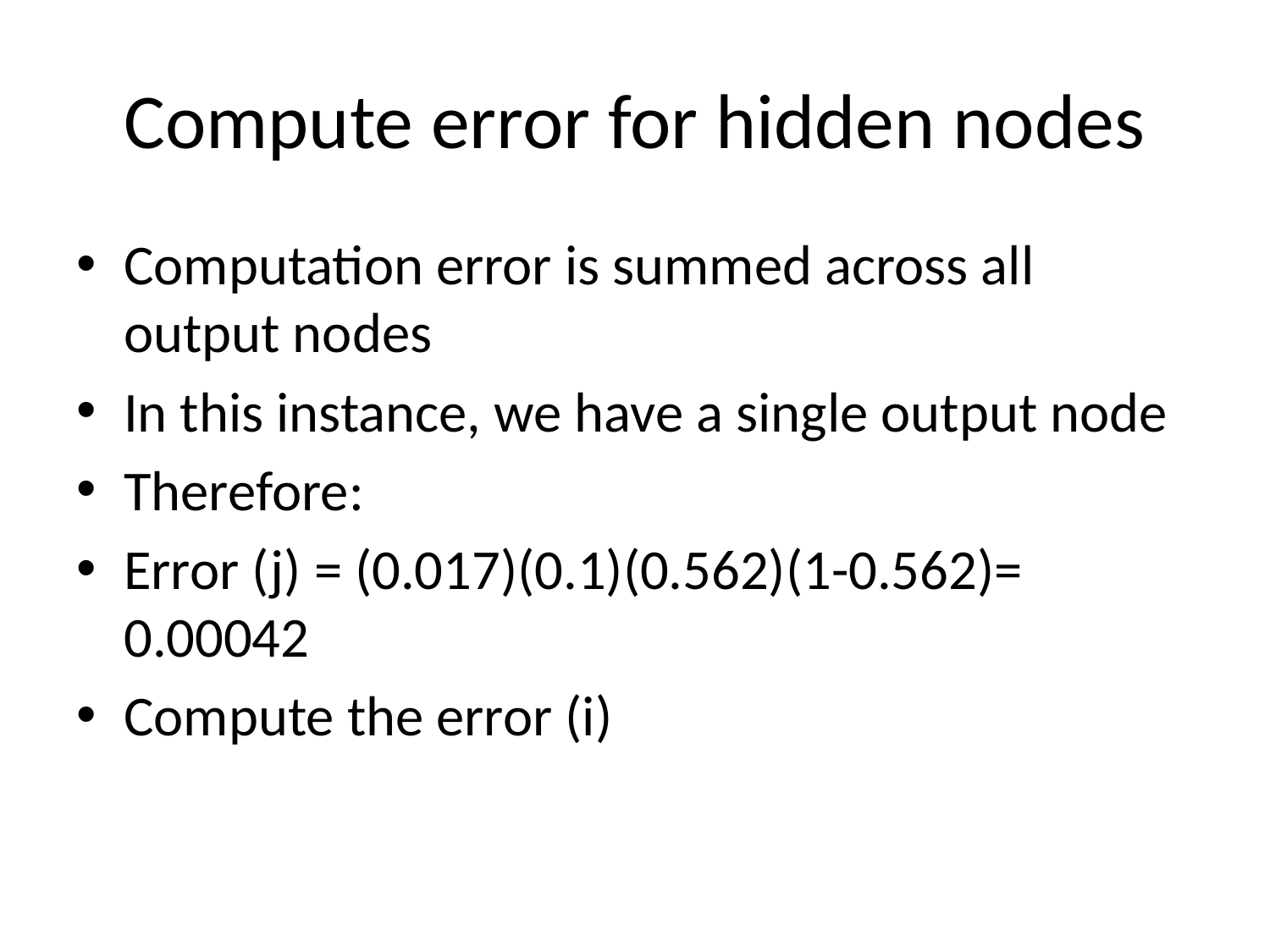

# Compute error for hidden nodes
Computation error is summed across all output nodes
In this instance, we have a single output node
Therefore:
Error (j) = (0.017)(0.1)(0.562)(1-0.562)= 0.00042
Compute the error (i)